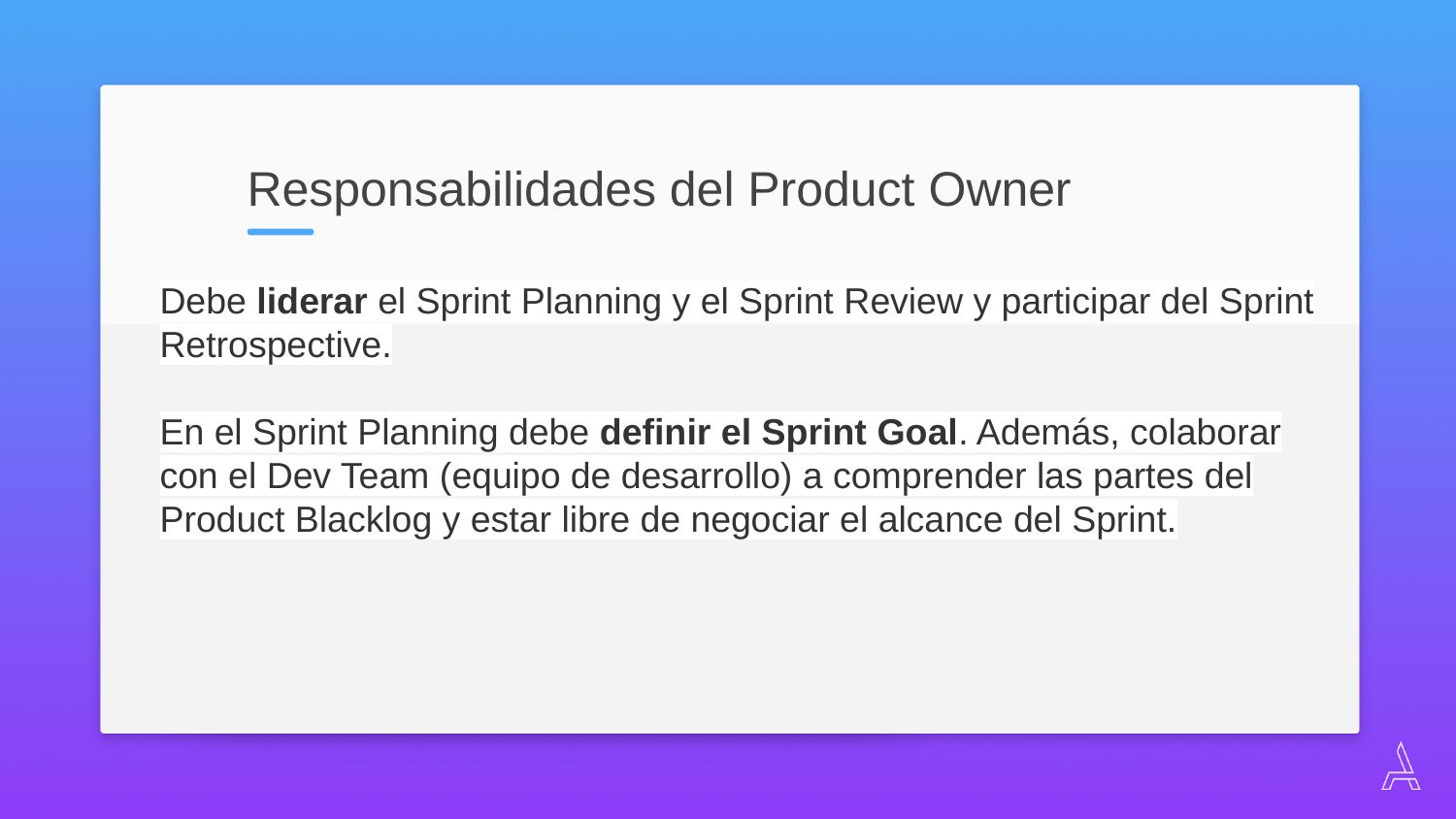

Responsabilidades del Product Owner

Debe liderar el Sprint Planning y el Sprint Review y participar del Sprint Retrospective.

En el Sprint Planning debe definir el Sprint Goal. Además, colaborar con el Dev Team (equipo de desarrollo) a comprender las partes del Product Blacklog y estar libre de negociar el alcance del Sprint.